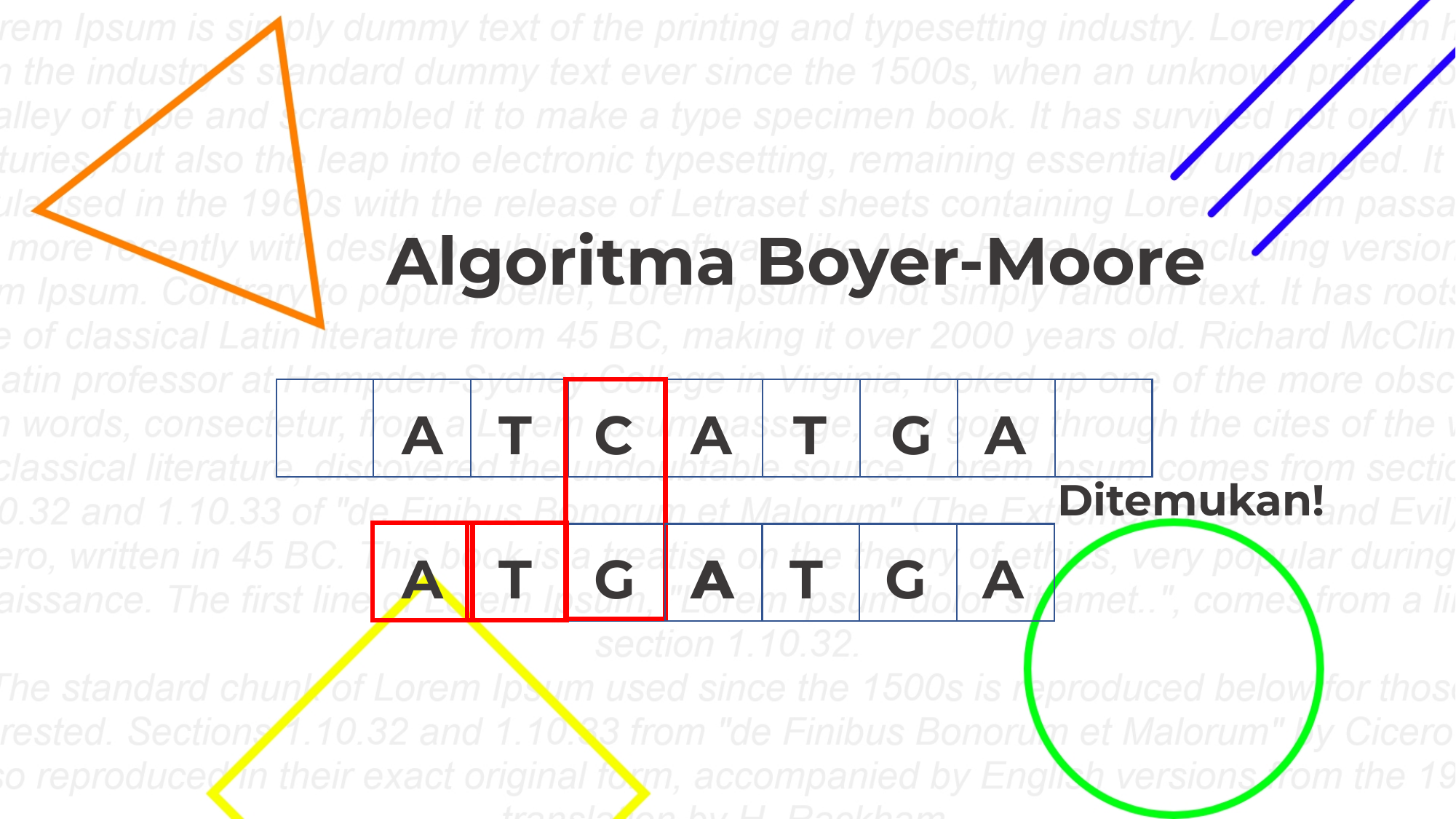

# Algoritma Boyer-Moore

A
T
C
A
T
G
A

Ditemukan!

A
T
G
A

A
T
G
A